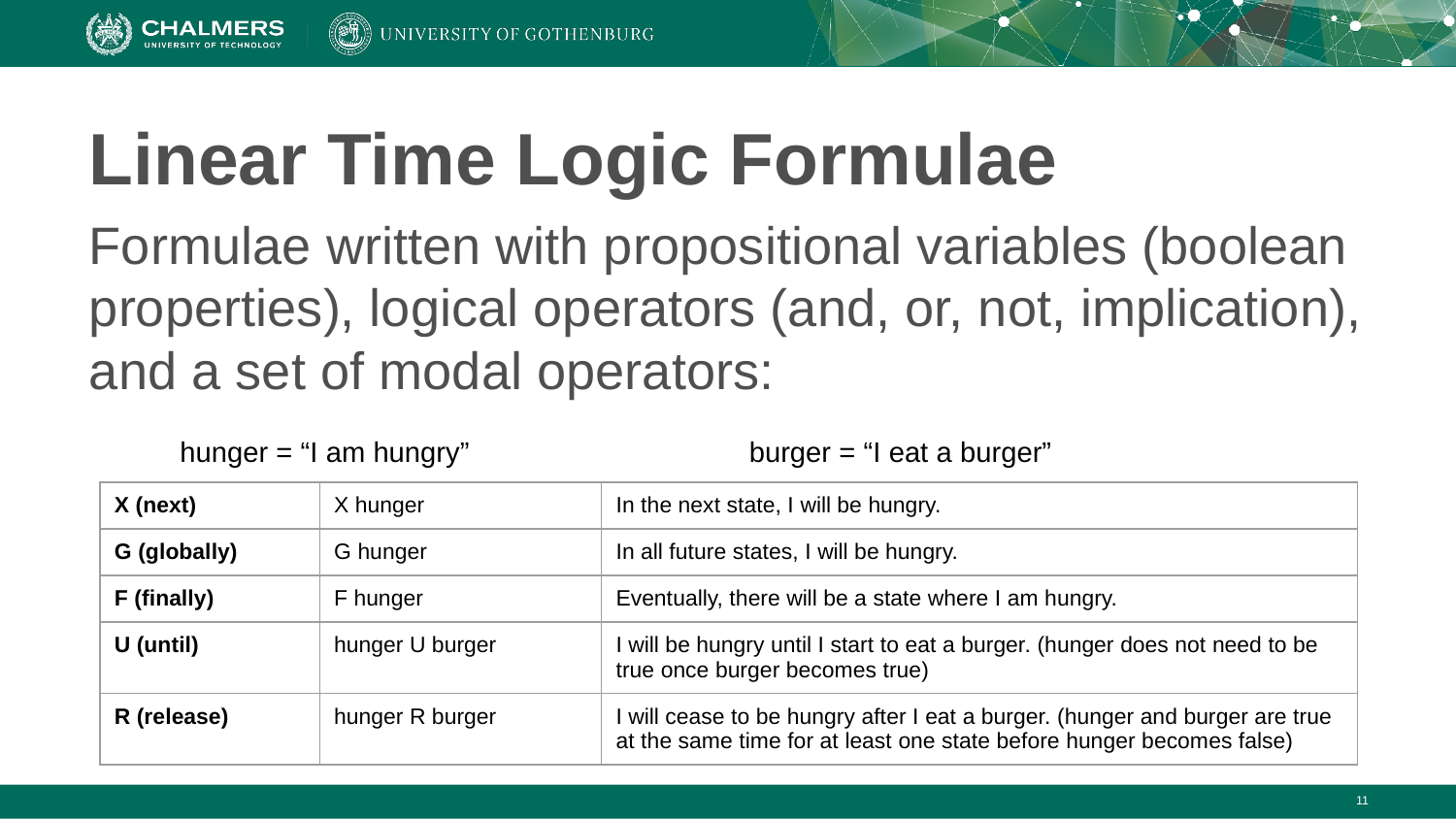

# Linear Time Logic Formulae
Formulae written with propositional variables (boolean properties), logical operators (and, or, not, implication), and a set of modal operators:

hunger = “I am hungry”                                   burger = “I eat a burger”
| X (next) | X hunger | In the next state, I will be hungry. |
| --- | --- | --- |
| G (globally) | G hunger | In all future states, I will be hungry. |
| F (finally) | F hunger | Eventually, there will be a state where I am hungry. |
| U (until) | hunger U burger | I will be hungry until I start to eat a burger. (hunger does not need to be true once burger becomes true) |
| R (release) | hunger R burger | I will cease to be hungry after I eat a burger. (hunger and burger are true at the same time for at least one state before hunger becomes false) |
11